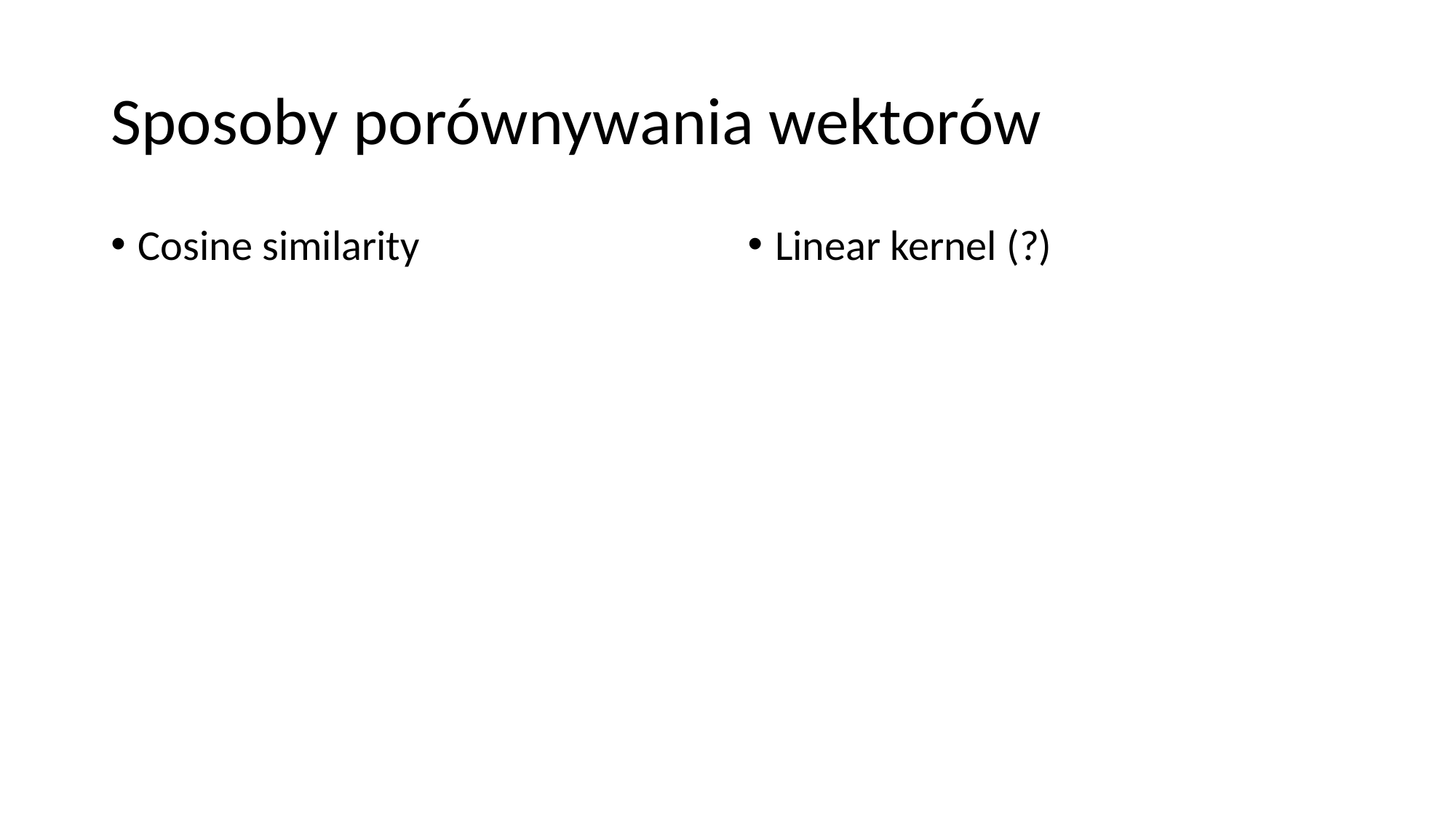

# Sposoby porównywania wektorów
Cosine similarity
Linear kernel (?)